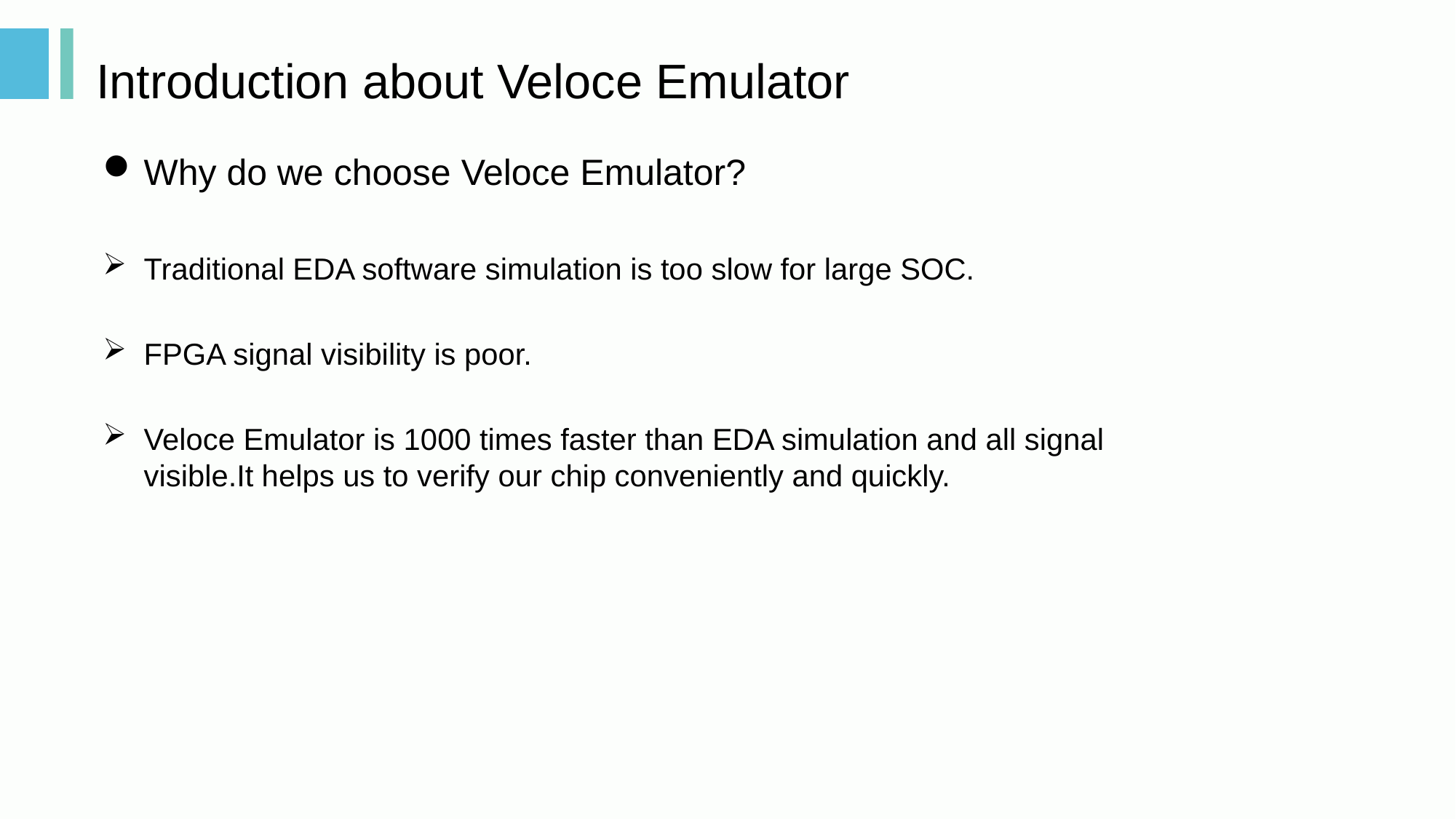

# Introduction about Veloce Emulator
Why do we choose Veloce Emulator?

Traditional EDA software simulation is too slow for large SOC.

FPGA signal visibility is poor.

Veloce Emulator is 1000 times faster than EDA simulation and all signal visible.It helps us to verify our chip conveniently and quickly.